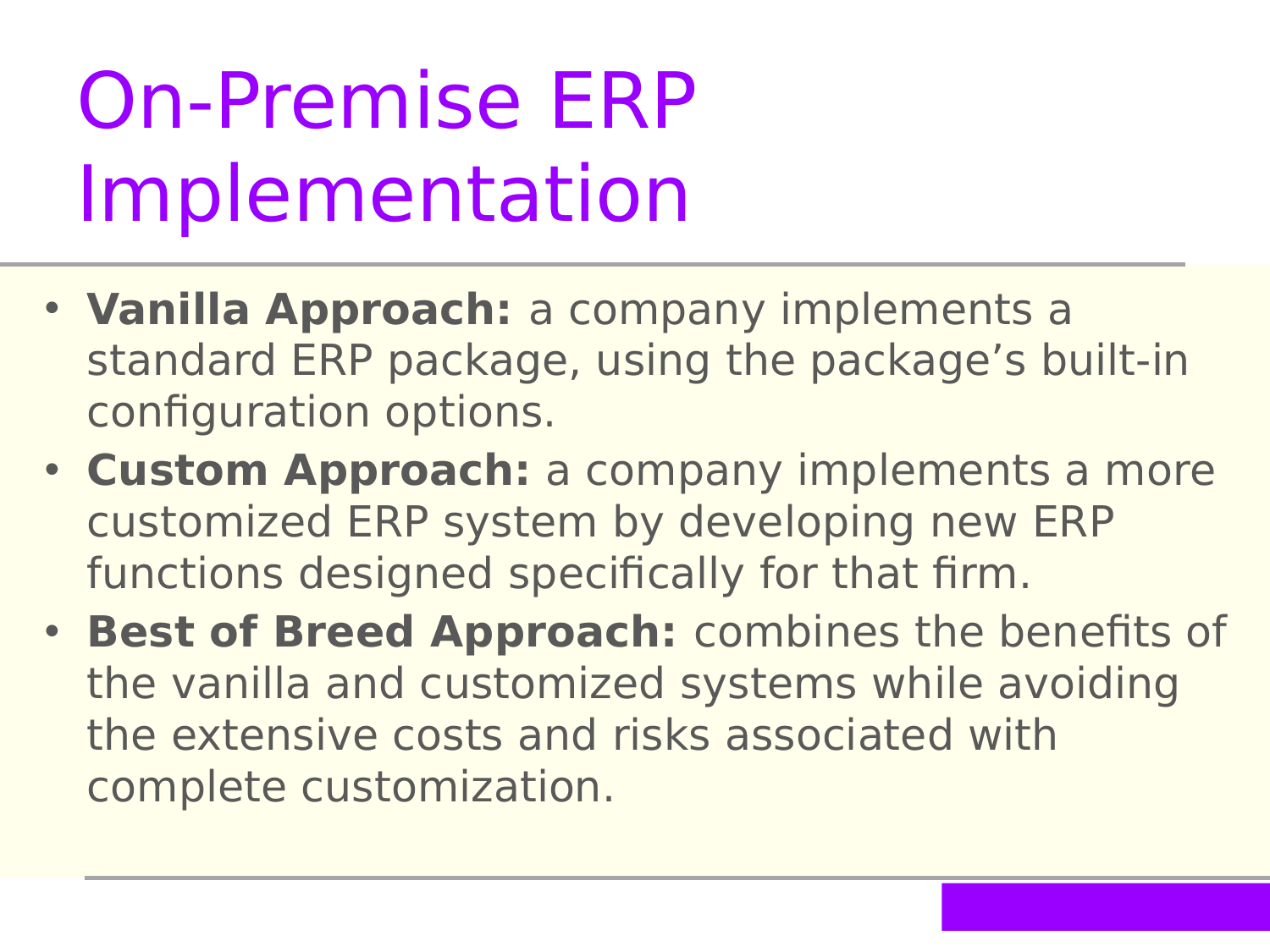

On-Premise ERP Implementation
Vanilla Approach: a company implements a standard ERP package, using the package’s built-in configuration options.
Custom Approach: a company implements a more customized ERP system by developing new ERP functions designed specifically for that firm.
Best of Breed Approach: combines the benefits of the vanilla and customized systems while avoiding the extensive costs and risks associated with complete customization.